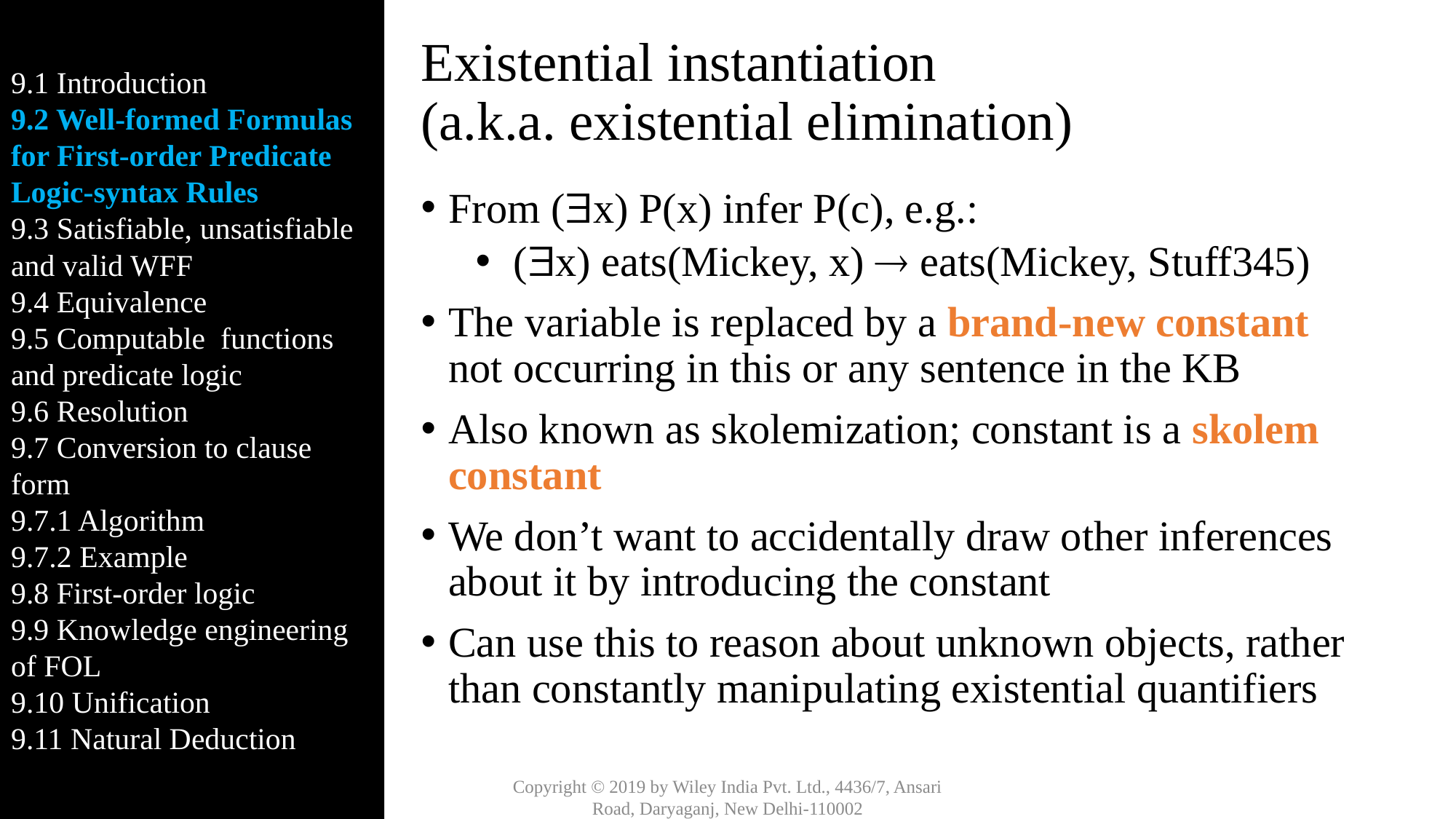

9.1 Introduction
9.2 Well-formed Formulas for First-order Predicate Logic-syntax Rules
9.3 Satisfiable, unsatisfiable and valid WFF
9.4 Equivalence
9.5 Computable  functions and predicate logic
9.6 Resolution
9.7 Conversion to clause form
9.7.1 Algorithm
9.7.2 Example
9.8 First-order logic
9.9 Knowledge engineering of FOL
9.10 Unification
9.11 Natural Deduction
# Existential instantiation (a.k.a. existential elimination)
From (∃x) P(x) infer P(c), e.g.:
 (∃x) eats(Mickey, x) → eats(Mickey, Stuff345)
The variable is replaced by a brand-new constant not occurring in this or any sentence in the KB
Also known as skolemization; constant is a skolem constant
We don’t want to accidentally draw other inferences about it by introducing the constant
Can use this to reason about unknown objects, rather than constantly manipulating existential quantifiers
Copyright © 2019 by Wiley India Pvt. Ltd., 4436/7, Ansari Road, Daryaganj, New Delhi-110002